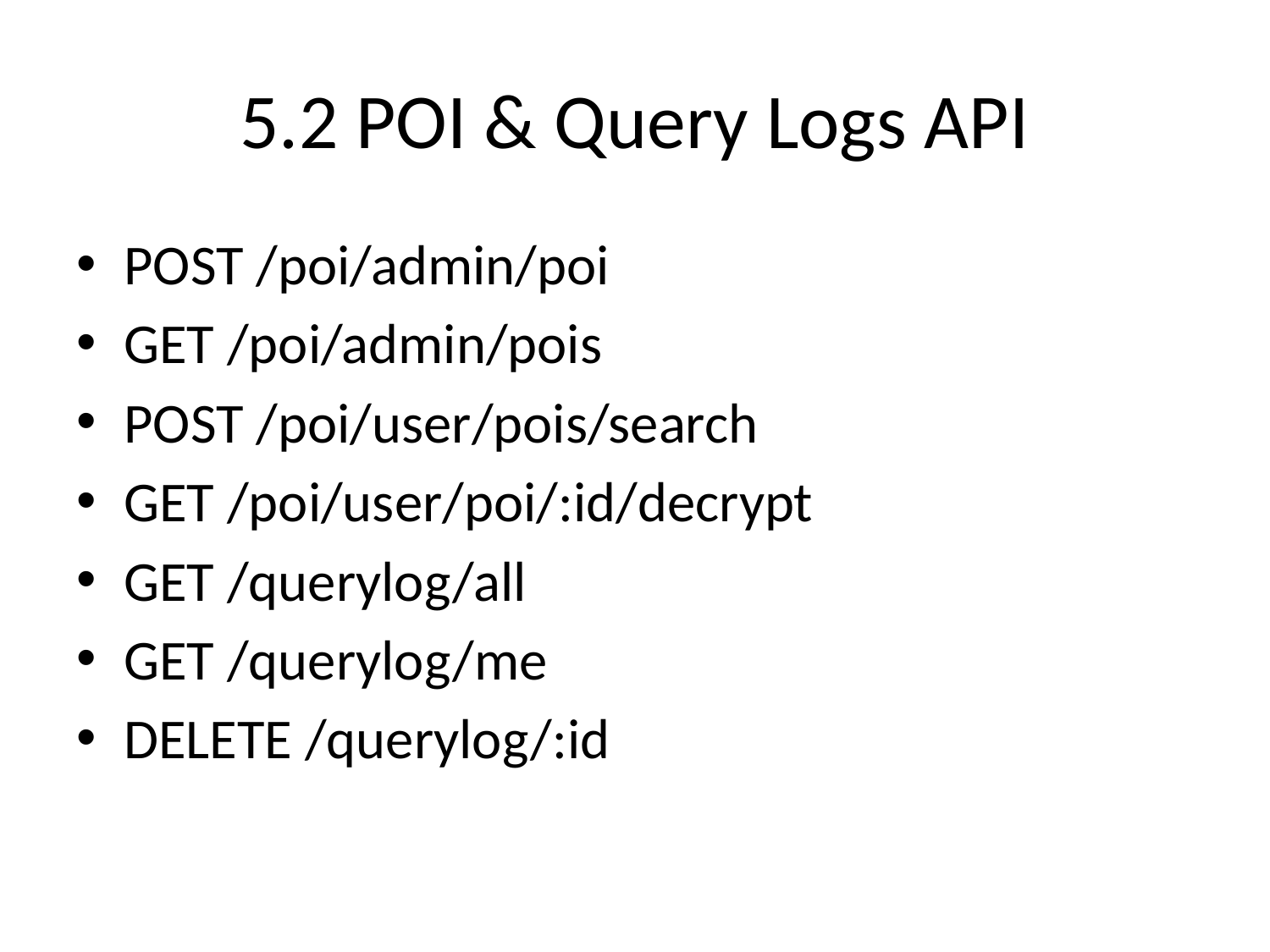

# 5.2 POI & Query Logs API
POST /poi/admin/poi
GET /poi/admin/pois
POST /poi/user/pois/search
GET /poi/user/poi/:id/decrypt
GET /querylog/all
GET /querylog/me
DELETE /querylog/:id